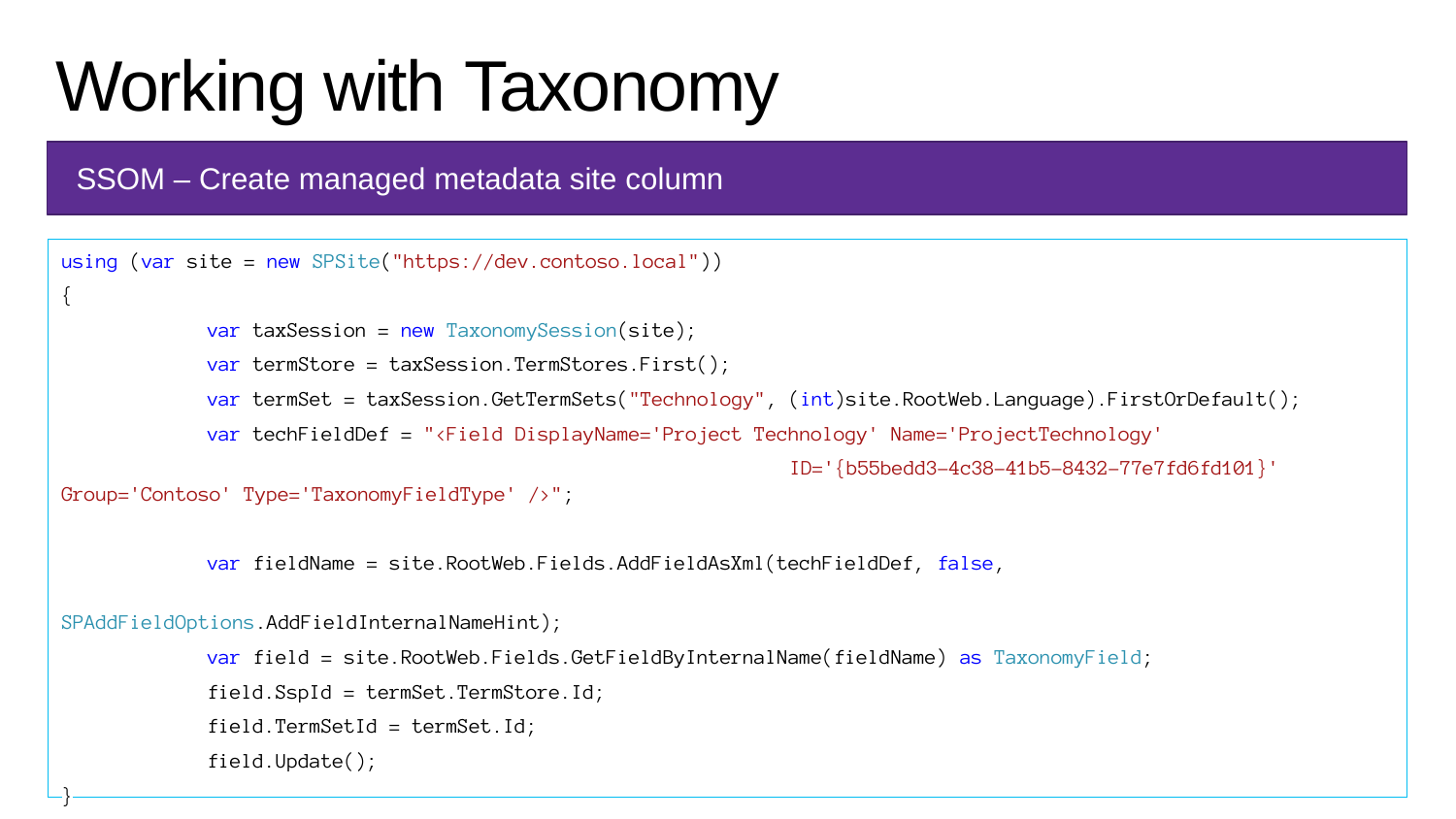

# Working with Taxonomy
SSOM – Create managed metadata site column

using (var site = new SPSite("https://dev.contoso.local"))
{
	var taxSession = new TaxonomySession(site);
	var termStore = taxSession.TermStores.First();
	var termSet = taxSession.GetTermSets("Technology", (int)site.RootWeb.Language).FirstOrDefault();
	var techFieldDef = "<Field DisplayName='Project Technology' Name='ProjectTechnology'
					ID='{b55bedd3-4c38-41b5-8432-77e7fd6fd101}' Group='Contoso' Type='TaxonomyFieldType' />";

	var fieldName = site.RootWeb.Fields.AddFieldAsXml(techFieldDef, false,
						SPAddFieldOptions.AddFieldInternalNameHint);
	var field = site.RootWeb.Fields.GetFieldByInternalName(fieldName) as TaxonomyField;
	field.SspId = termSet.TermStore.Id;
	field.TermSetId = termSet.Id;
	field.Update();
}